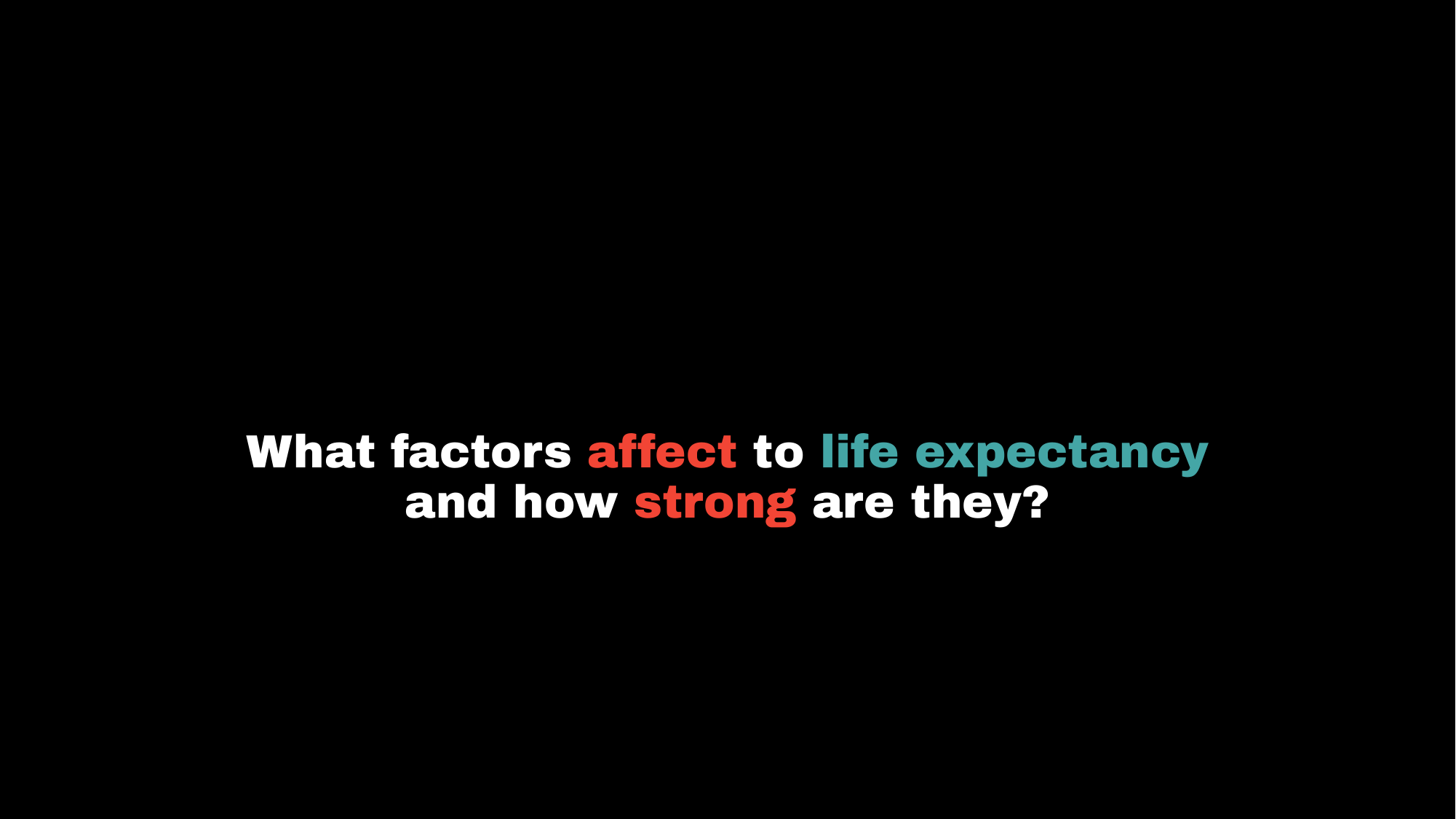

# What factors affect to life expectancy and how strong are they?